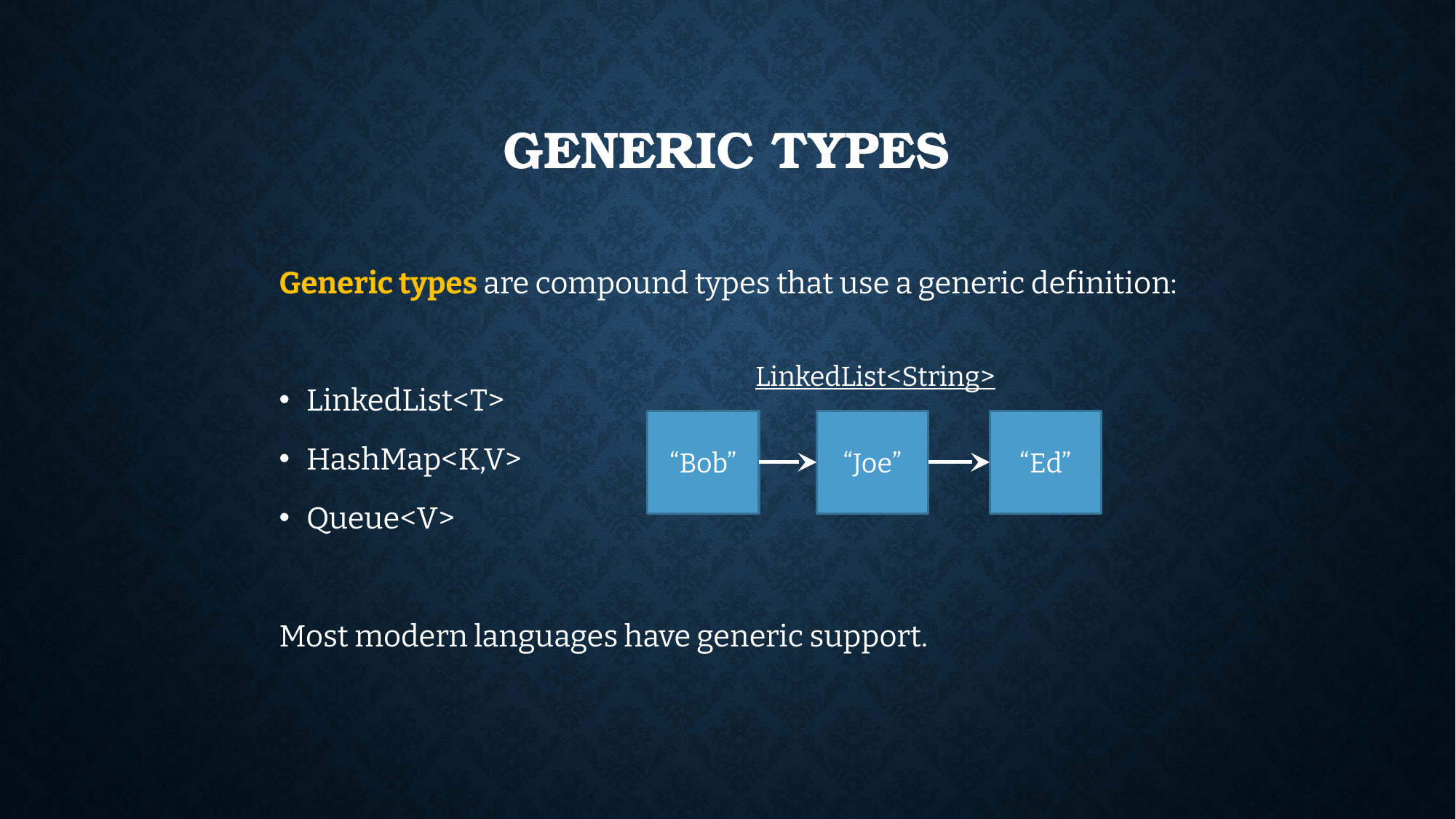

# Generic Types
Generic types are compound types that use a generic definition:

LinkedList<T>
HashMap<K,V>
Queue<V>

Most modern languages have generic support.
LinkedList<String>
“Bob”
“Ed”
“Joe”